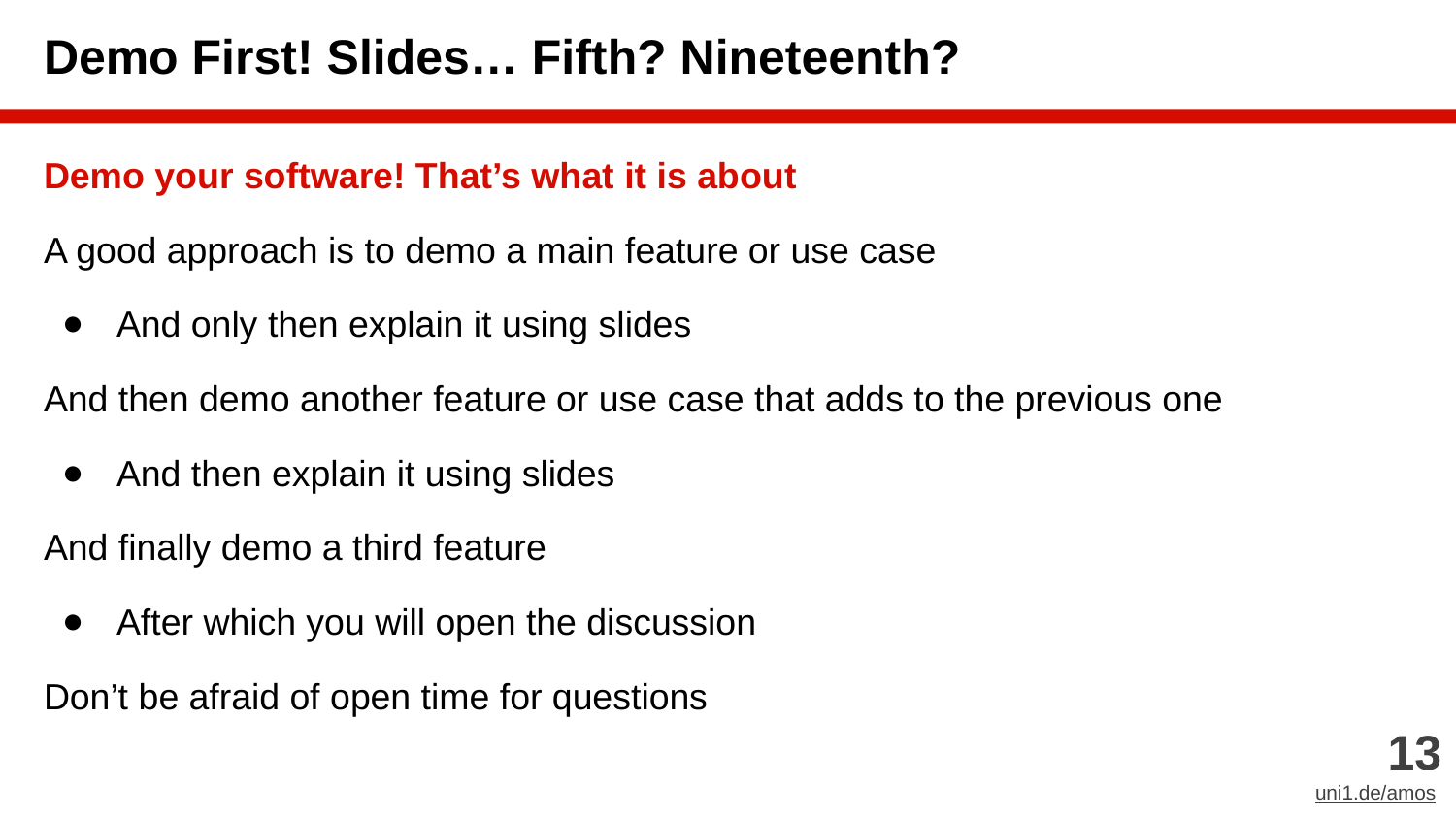

# Demo First! Slides… Fifth? Nineteenth?
Demo your software! That’s what it is about
A good approach is to demo a main feature or use case
And only then explain it using slides
And then demo another feature or use case that adds to the previous one
And then explain it using slides
And finally demo a third feature
After which you will open the discussion
Don’t be afraid of open time for questions
13
uni1.de/amos